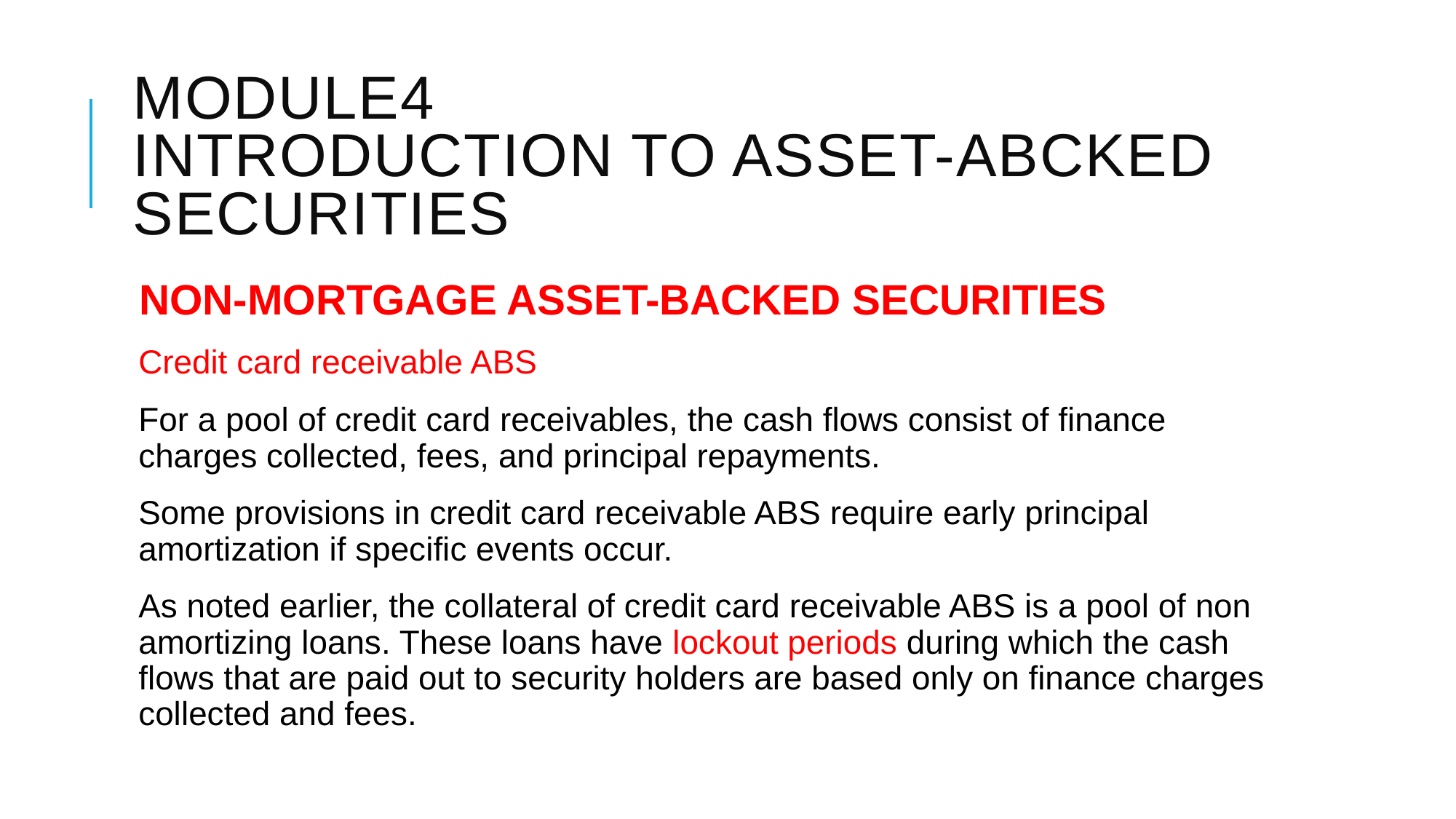

# Module4 Introduction to ASSET-ABCKED SECURITIES
NON-MORTGAGE ASSET-BACKED SECURITIES
Credit card receivable ABS
For a pool of credit card receivables, the cash flows consist of finance charges collected, fees, and principal repayments.
Some provisions in credit card receivable ABS require early principal amortization if specific events occur.
As noted earlier, the collateral of credit card receivable ABS is a pool of non amortizing loans. These loans have lockout periods during which the cash flows that are paid out to security holders are based only on finance charges collected and fees.